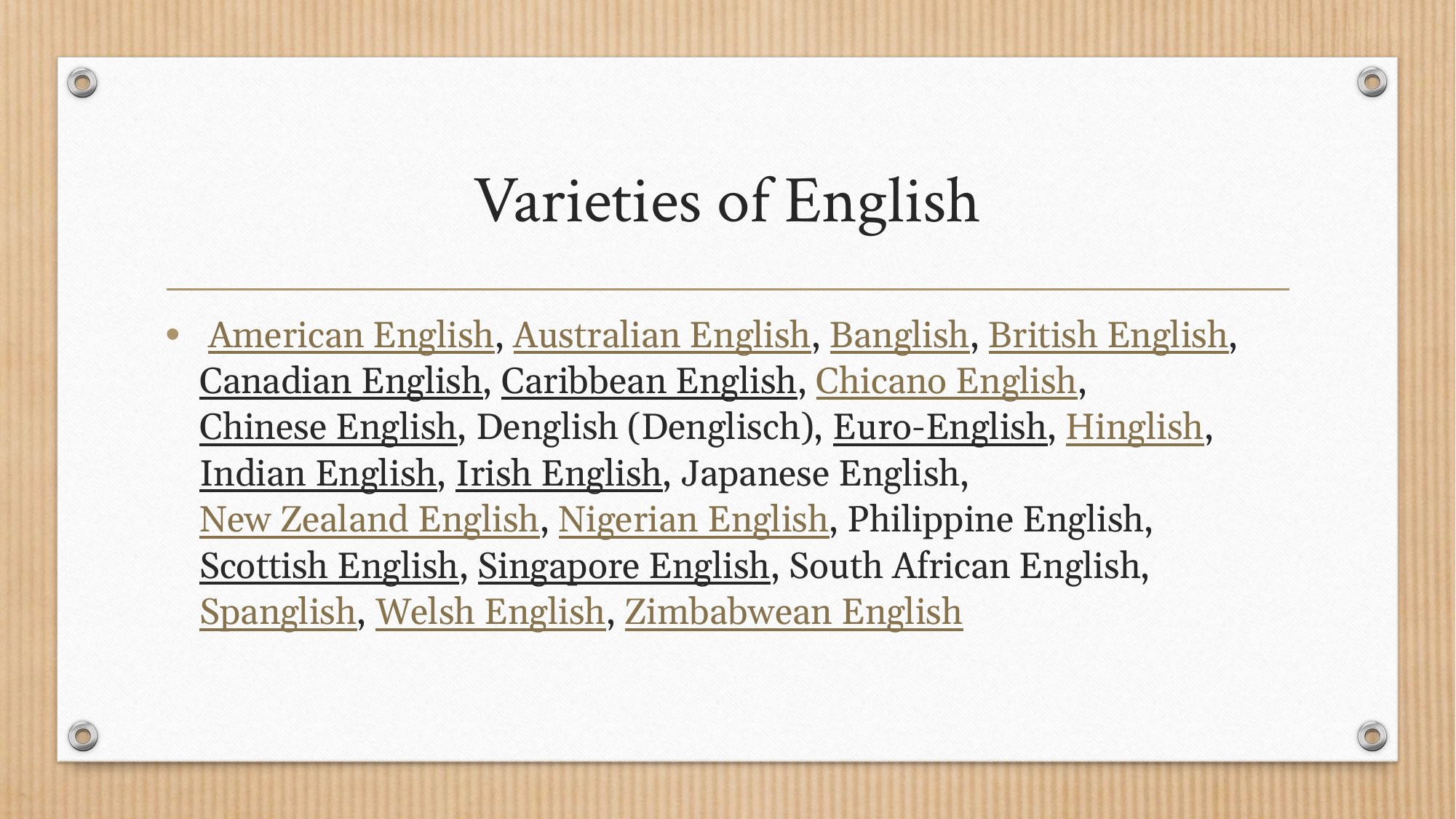

# Varieties of English
 American English, Australian English, Banglish, British English, Canadian English, Caribbean English, Chicano English, Chinese English, Denglish (Denglisch), Euro-English, Hinglish, Indian English, Irish English, Japanese English, New Zealand English, Nigerian English, Philippine English, Scottish English, Singapore English, South African English, Spanglish, Welsh English, Zimbabwean English